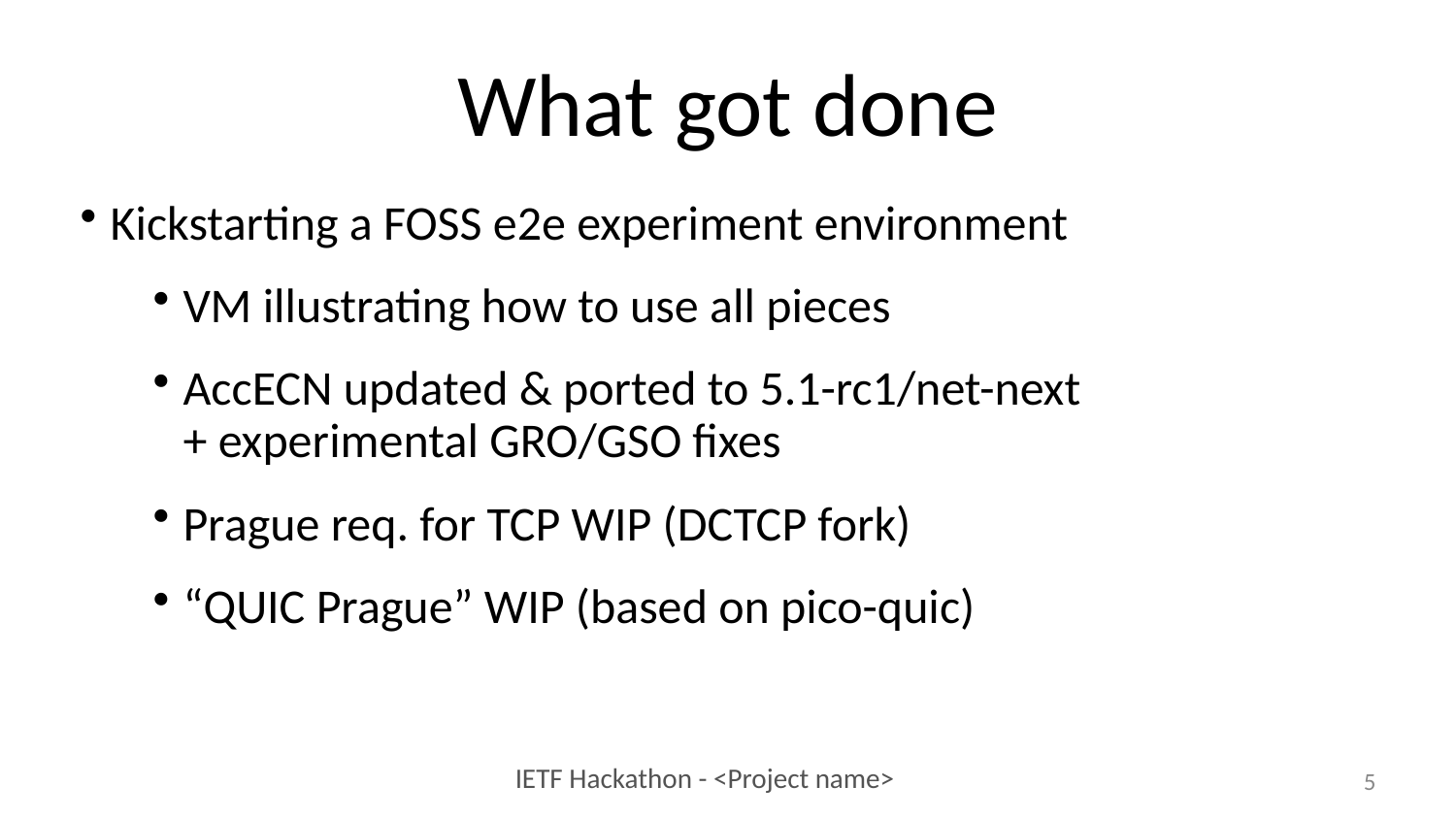

# What got done
Kickstarting a FOSS e2e experiment environment
VM illustrating how to use all pieces
AccECN updated & ported to 5.1-rc1/net-next
+ experimental GRO/GSO fixes
Prague req. for TCP WIP (DCTCP fork)
“QUIC Prague” WIP (based on pico-quic)
5